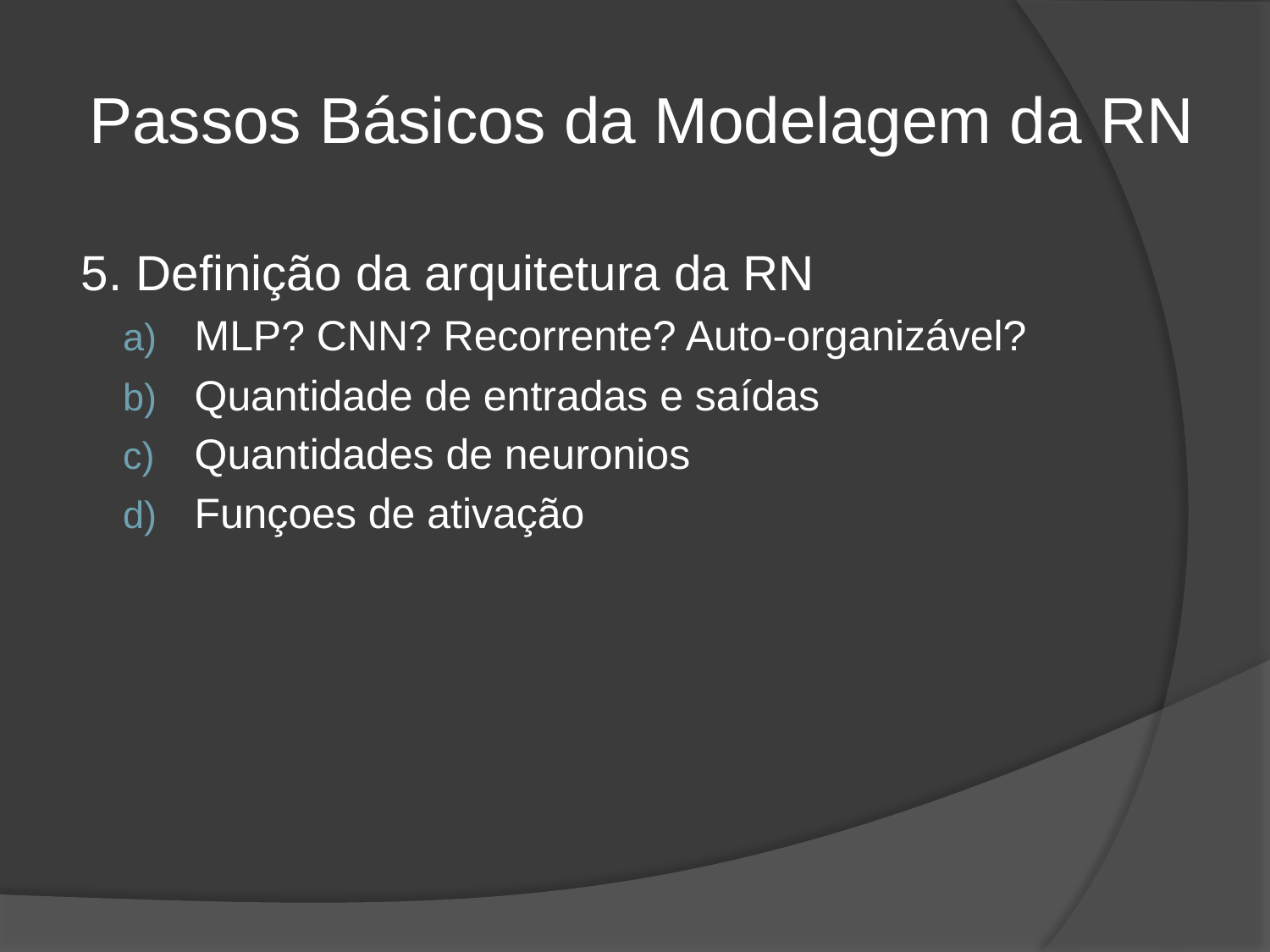

# Passos Básicos da Modelagem da RN

5. Definição da arquitetura da RN
MLP? CNN? Recorrente? Auto-organizável?
Quantidade de entradas e saídas
Quantidades de neuronios
Funçoes de ativação